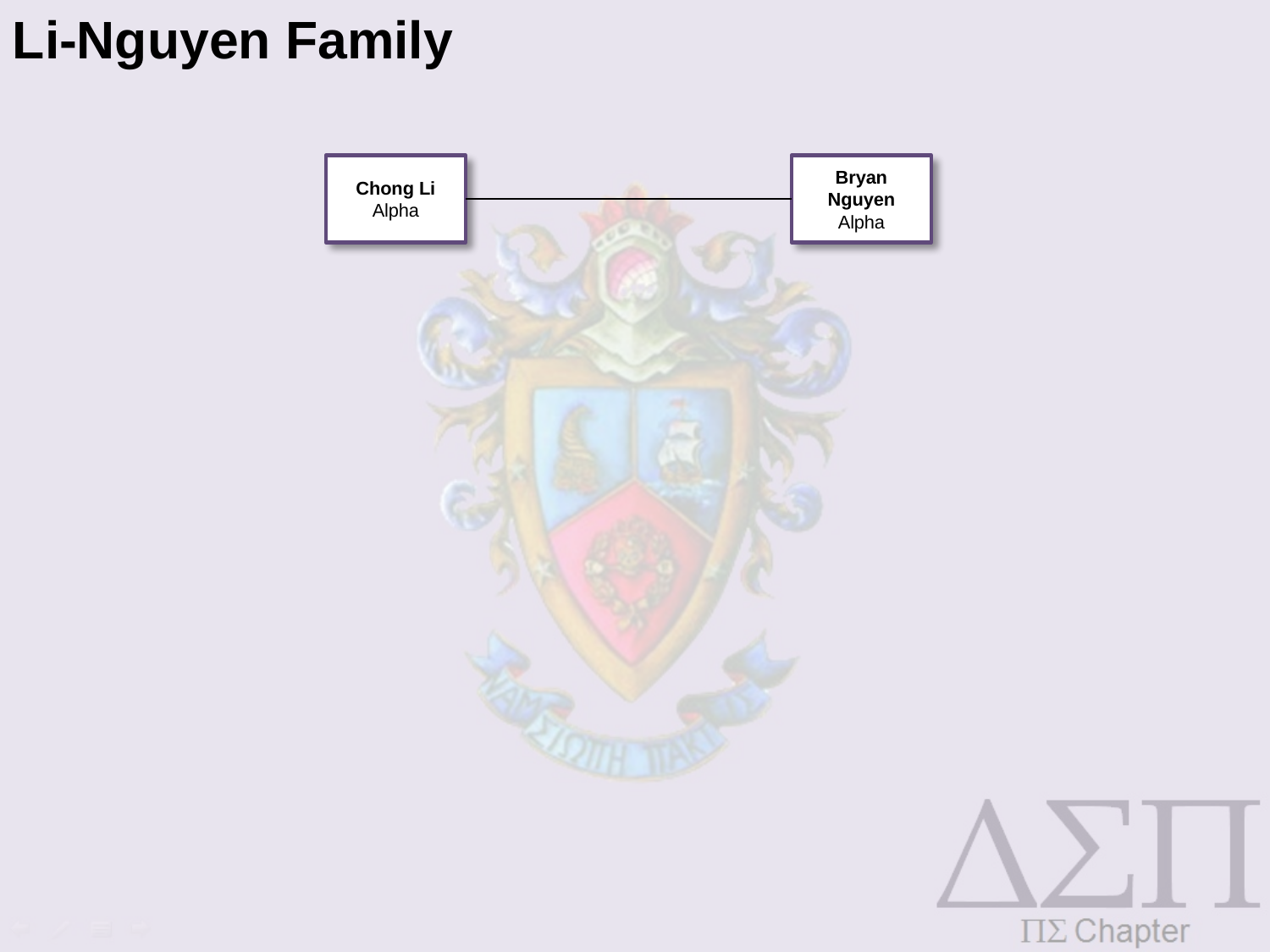

Li-Nguyen Family
Chong Li
Alpha
Bryan Nguyen
Alpha